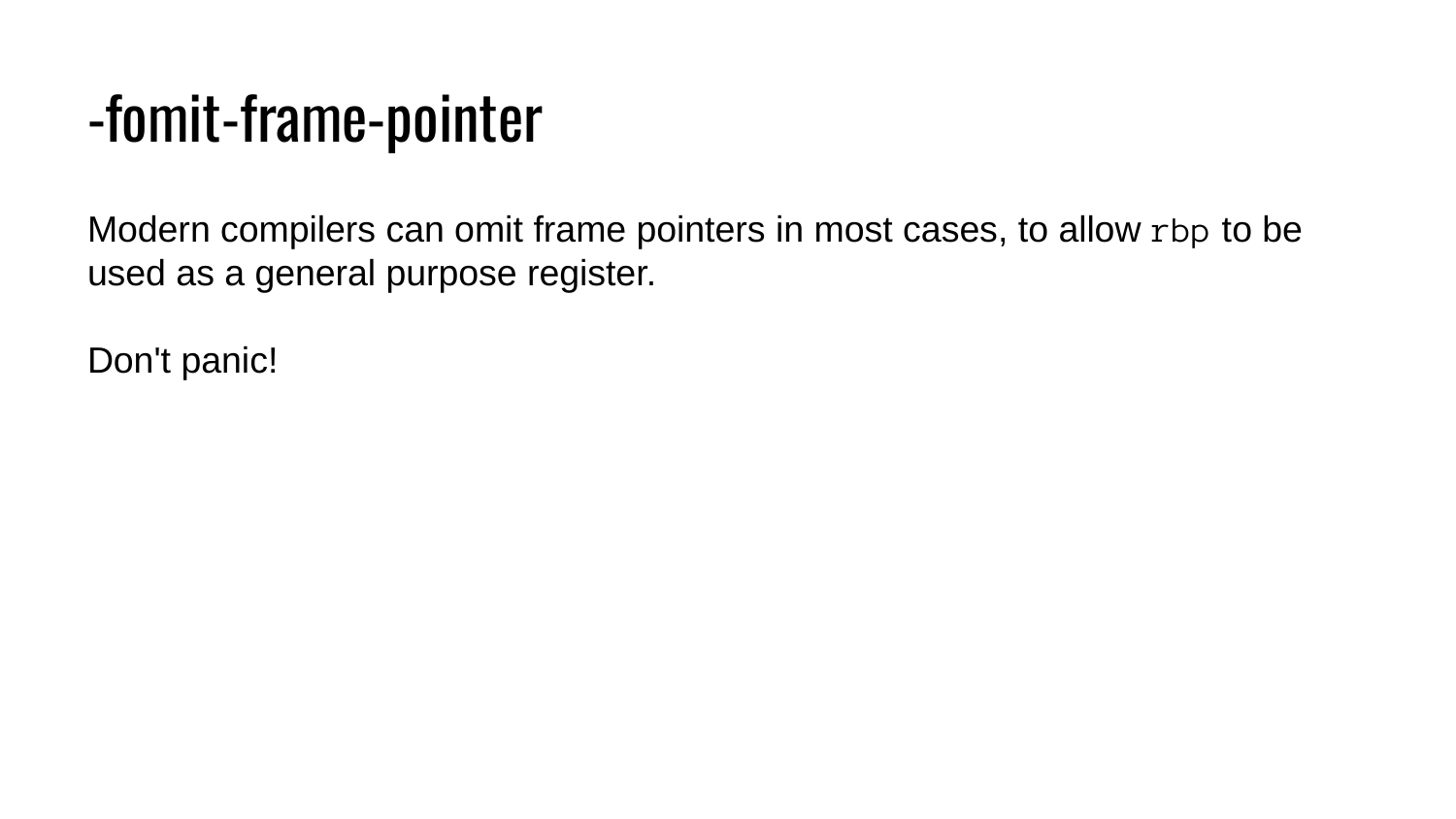

# -fomit-frame-pointer
Modern compilers can omit frame pointers in most cases, to allow rbp to be used as a general purpose register.

Don't panic!